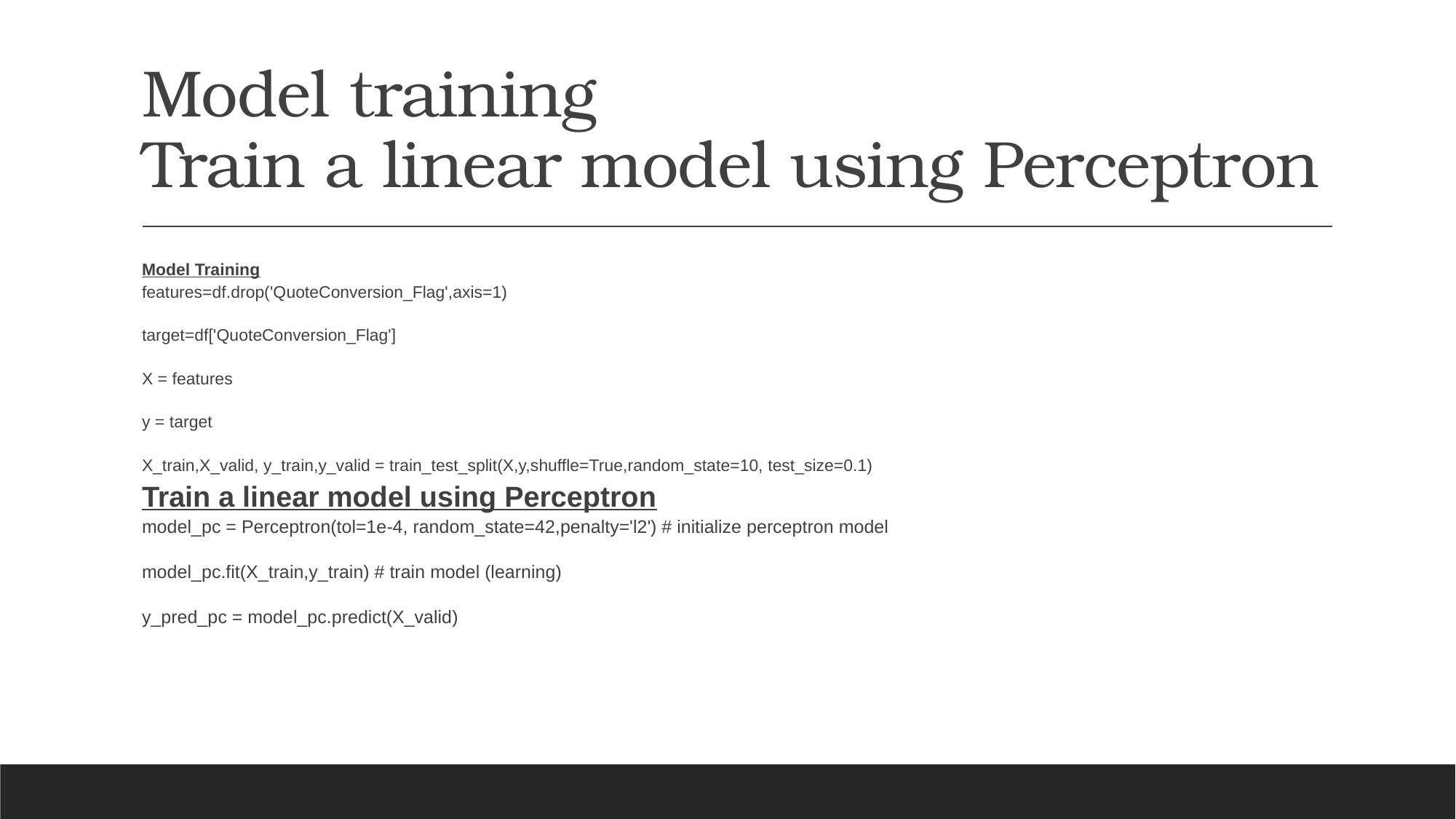

# Model training Train a linear model using Perceptron
Model Training
features=df.drop('QuoteConversion_Flag',axis=1)
target=df['QuoteConversion_Flag']
X = features
y = target
X_train,X_valid, y_train,y_valid = train_test_split(X,y,shuffle=True,random_state=10, test_size=0.1)
Train a linear model using Perceptron
model_pc = Perceptron(tol=1e-4, random_state=42,penalty='l2') # initialize perceptron model
model_pc.fit(X_train,y_train) # train model (learning)
y_pred_pc = model_pc.predict(X_valid)